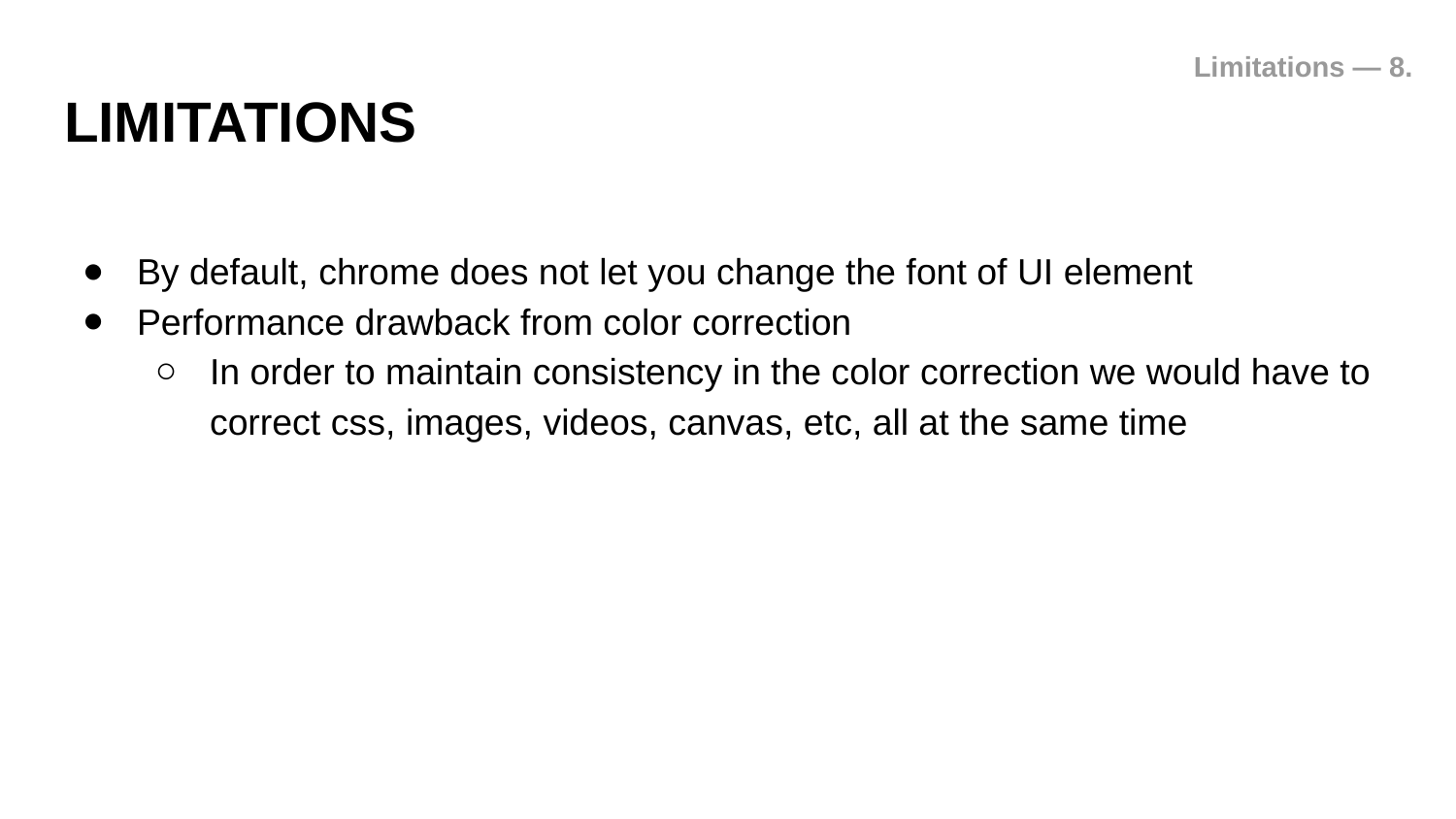

Limitations — 8.
# LIMITATIONS

By default, chrome does not let you change the font of UI element
Performance drawback from color correction
In order to maintain consistency in the color correction we would have to correct css, images, videos, canvas, etc, all at the same time